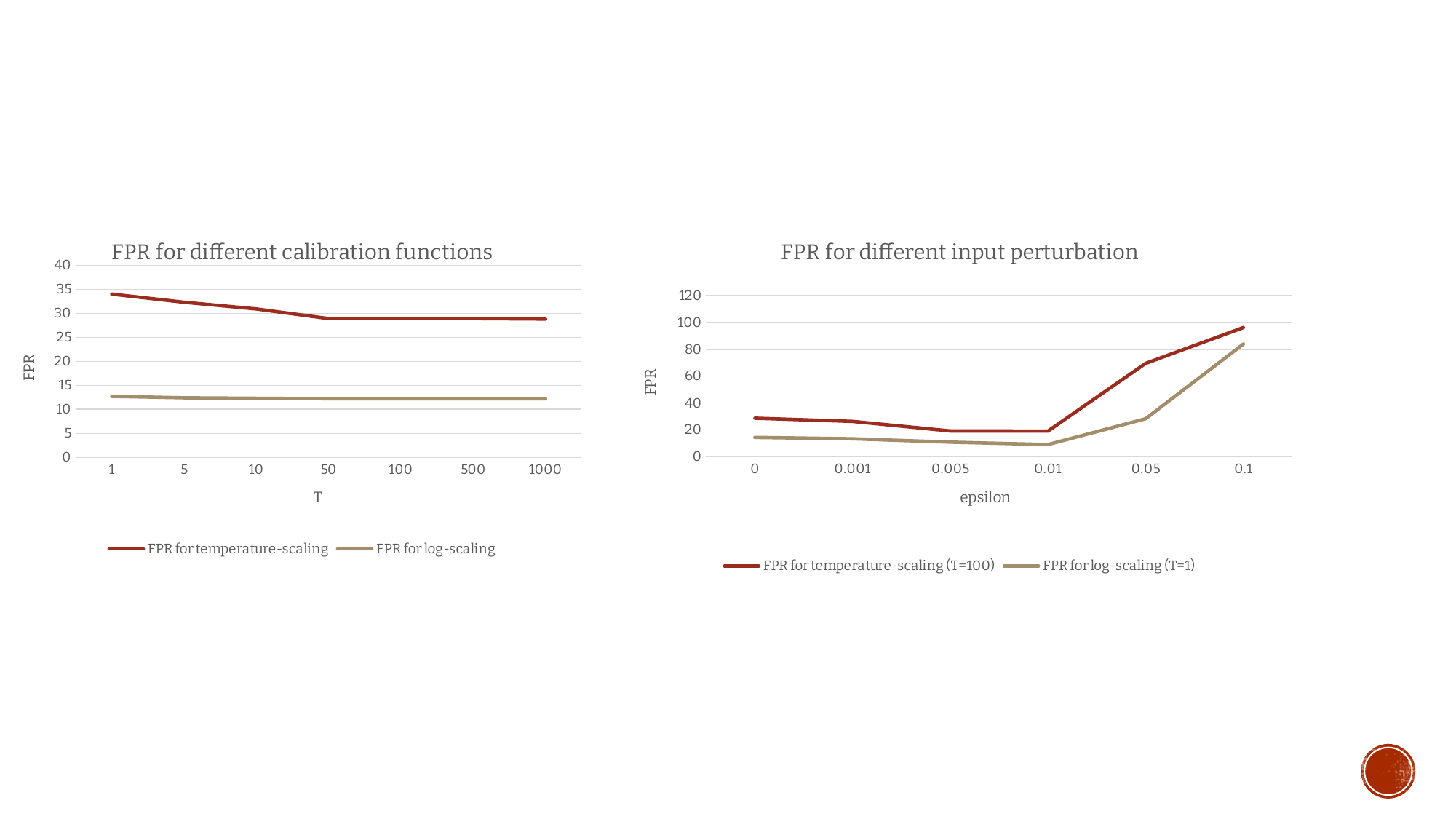

### Chart: FPR for different input perturbation

| Category | FPR for temperature-scaling (T=100) | FPR for log-scaling (T=1) |
|---|---|---|
| 0.0 | 28.7 | 14.4 |
| 0.001 | 26.3 | 13.4 |
| 0.005 | 19.2 | 10.9 |
| 0.01 | 19.1 | 9.1 |
| 0.05 | 69.5 | 28.3 |
| 0.1 | 96.2 | 83.9 |

### Chart: FPR for different calibration functions

| Category | FPR for temperature-scaling | FPR for log-scaling |
|---|---|---|
| 1.0 | 34.0 | 12.7 |
| 5.0 | 32.3 | 12.4 |
| 10.0 | 30.9 | 12.3 |
| 50.0 | 28.9 | 12.2 |
| 100.0 | 28.9 | 12.2 |
| 500.0 | 28.9 | 12.2 |
| 1000.0 | 28.8 | 12.2 |